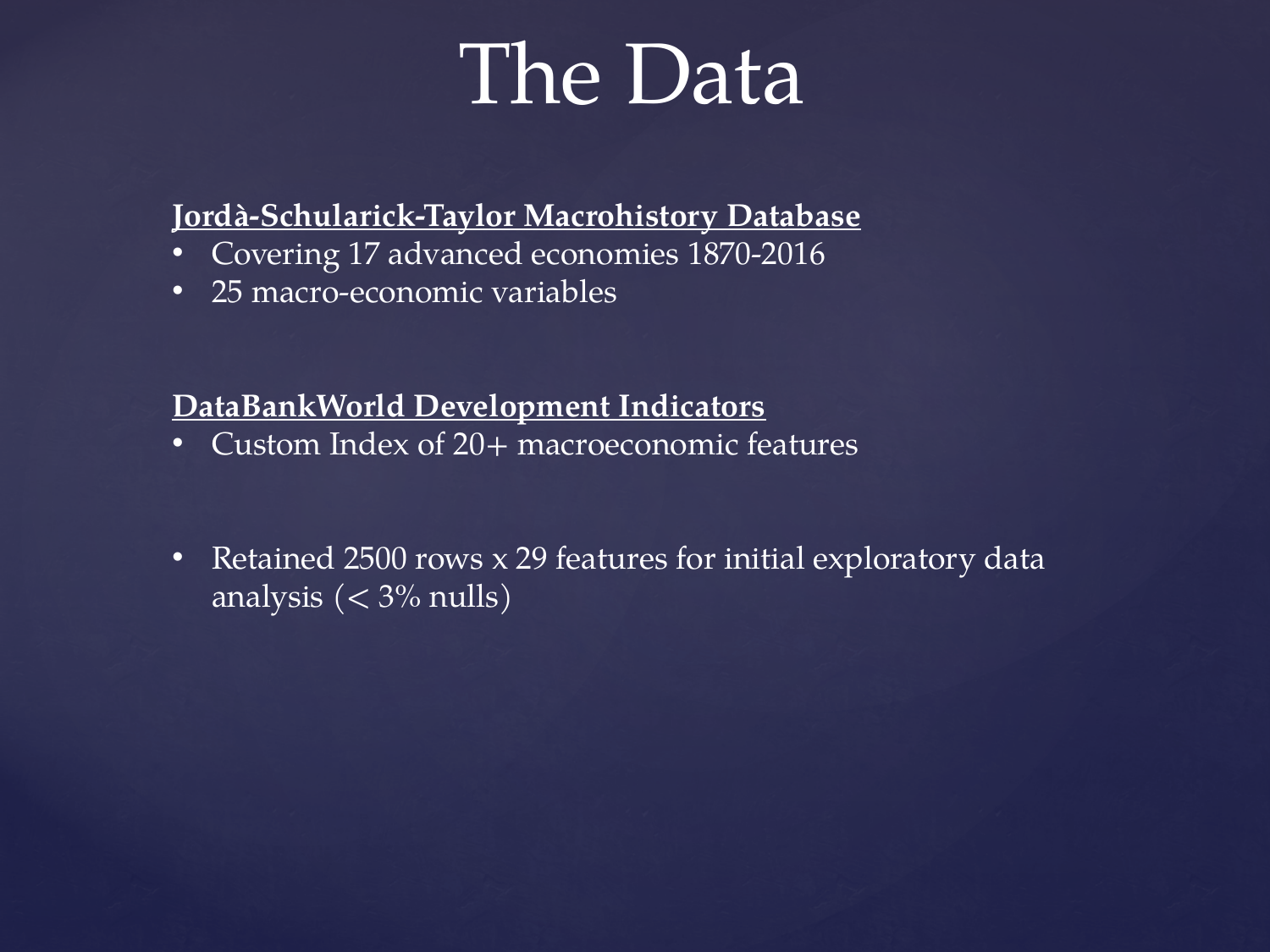

# The Data
Jordà-Schularick-Taylor Macrohistory Database
Covering 17 advanced economies 1870-2016
25 macro-economic variables

DataBankWorld Development Indicators
Custom Index of 20+ macroeconomic features

Retained 2500 rows x 29 features for initial exploratory data analysis (< 3% nulls)